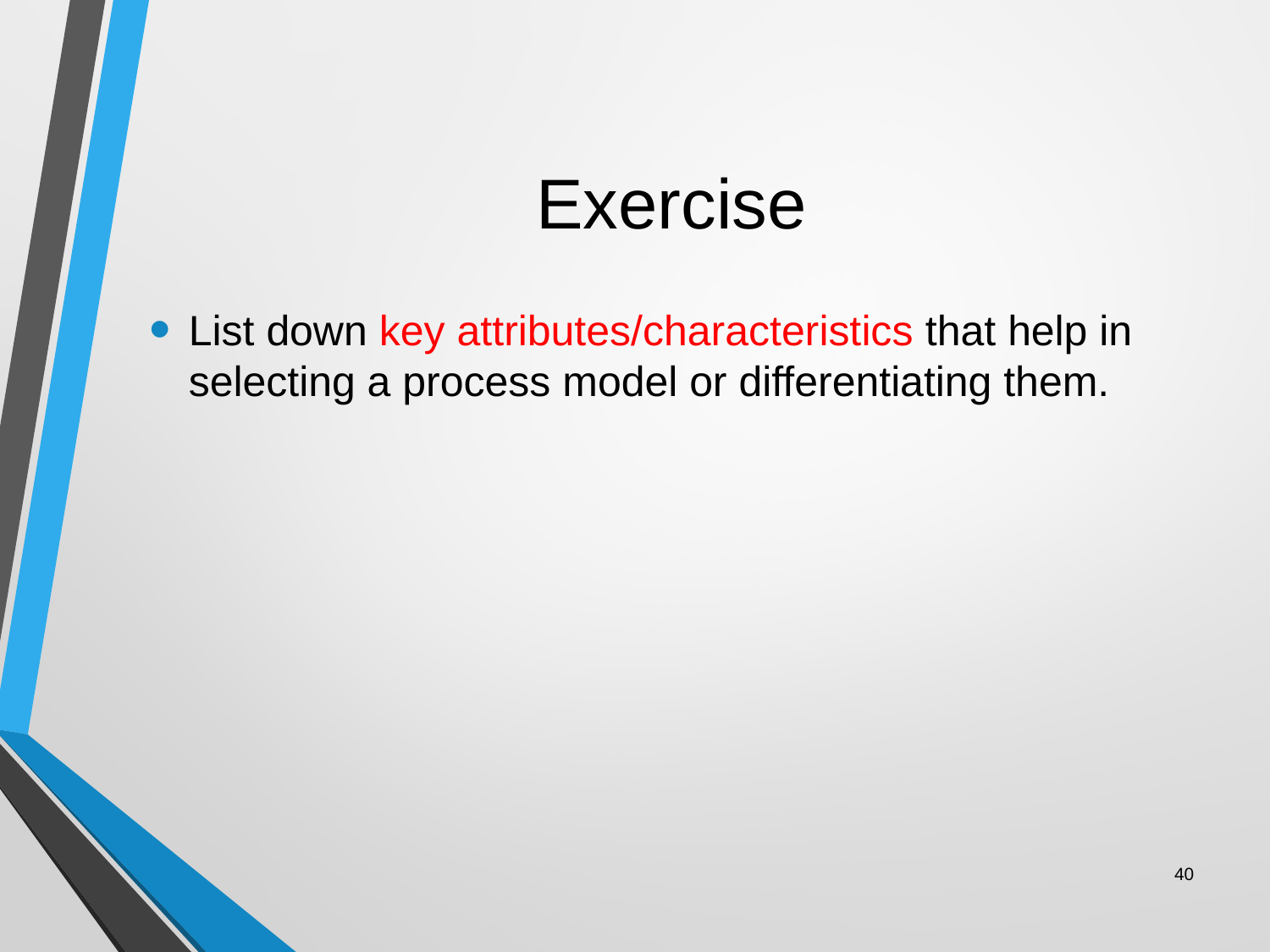

# Exercise
List down key attributes/characteristics that help in selecting a process model or differentiating them.
40